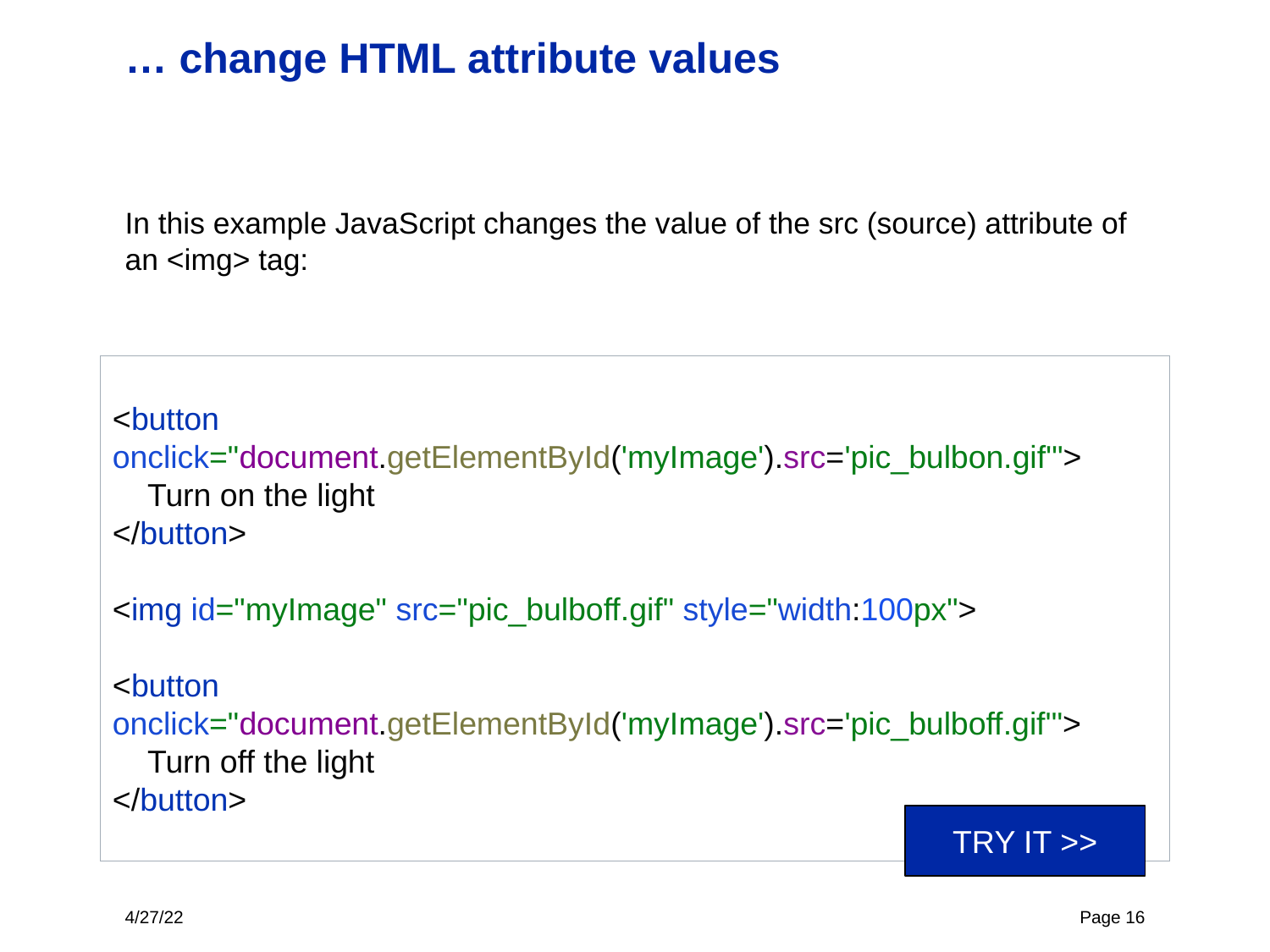

# … change HTML attribute values

In this example JavaScript changes the value of the src (source) attribute of an <img> tag:

<button onclick="document.getElementById('myImage').src='pic_bulbon.gif'">
    Turn on the light
</button>
<img id="myImage" src="pic_bulboff.gif" style="width:100px">
<button onclick="document.getElementById('myImage').src='pic_bulboff.gif'">
    Turn off the light
</button>

TRY IT >>
4/27/22

Page 16